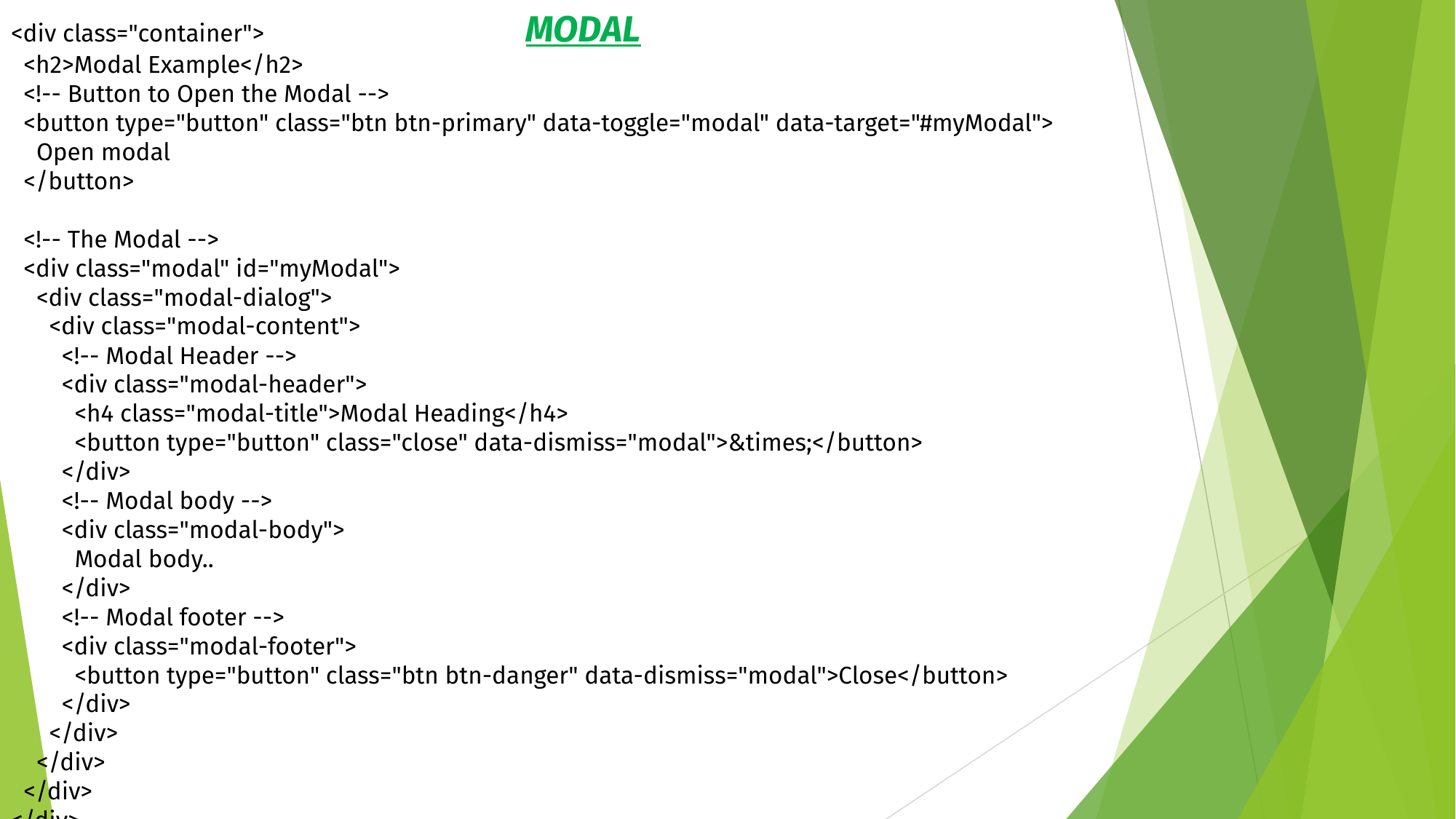

<div class="container">                                         MODAL
  <h2>Modal Example</h2>
  <!-- Button to Open the Modal -->
  <button type="button" class="btn btn-primary" data-toggle="modal" data-target="#myModal">
    Open modal
  </button>

  <!-- The Modal -->
  <div class="modal" id="myModal">
    <div class="modal-dialog">
      <div class="modal-content">
        <!-- Modal Header -->
        <div class="modal-header">
          <h4 class="modal-title">Modal Heading</h4>
          <button type="button" class="close" data-dismiss="modal">&times;</button>
        </div>
        <!-- Modal body -->
        <div class="modal-body">
          Modal body..
        </div>
        <!-- Modal footer -->
        <div class="modal-footer">
          <button type="button" class="btn btn-danger" data-dismiss="modal">Close</button>
        </div>
      </div>
    </div>
  </div>
</div>